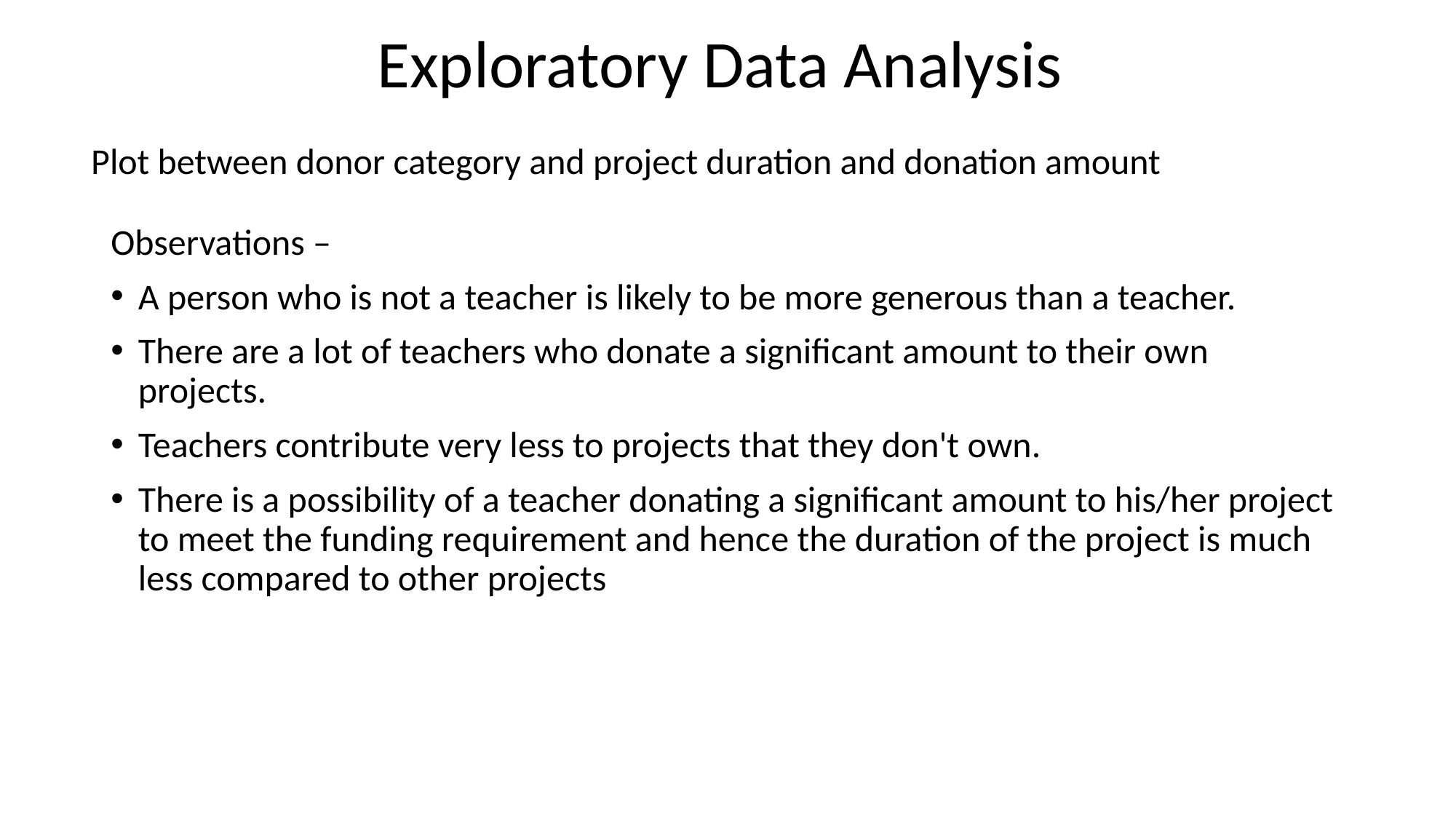

# Exploratory Data Analysis
Plot between donor category and project duration and donation amount
Observations –
A person who is not a teacher is likely to be more generous than a teacher.
There are a lot of teachers who donate a significant amount to their own projects.
Teachers contribute very less to projects that they don't own.
There is a possibility of a teacher donating a significant amount to his/her project to meet the funding requirement and hence the duration of the project is much less compared to other projects